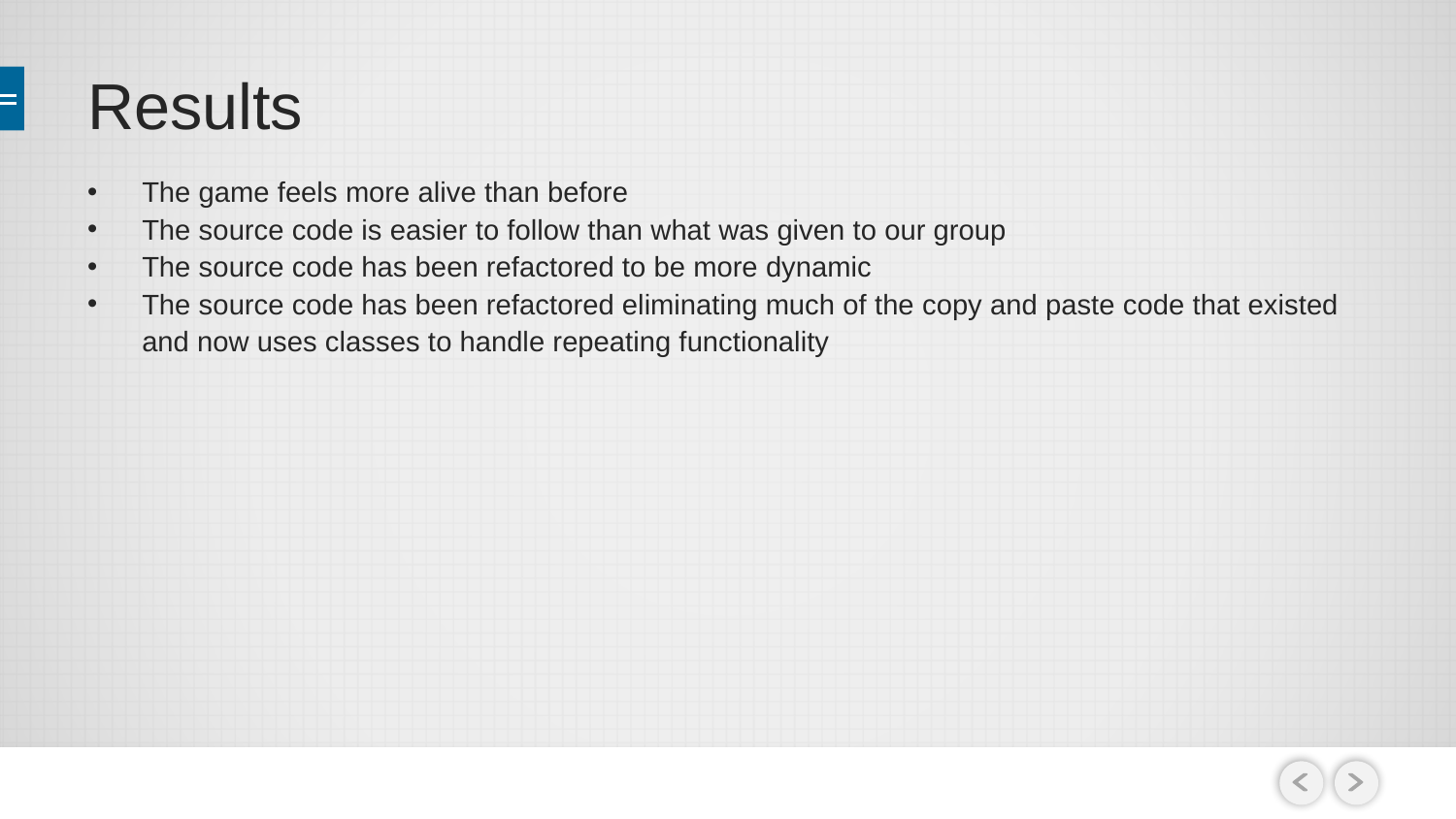

# Results
The game feels more alive than before
The source code is easier to follow than what was given to our group
The source code has been refactored to be more dynamic
The source code has been refactored eliminating much of the copy and paste code that existed and now uses classes to handle repeating functionality